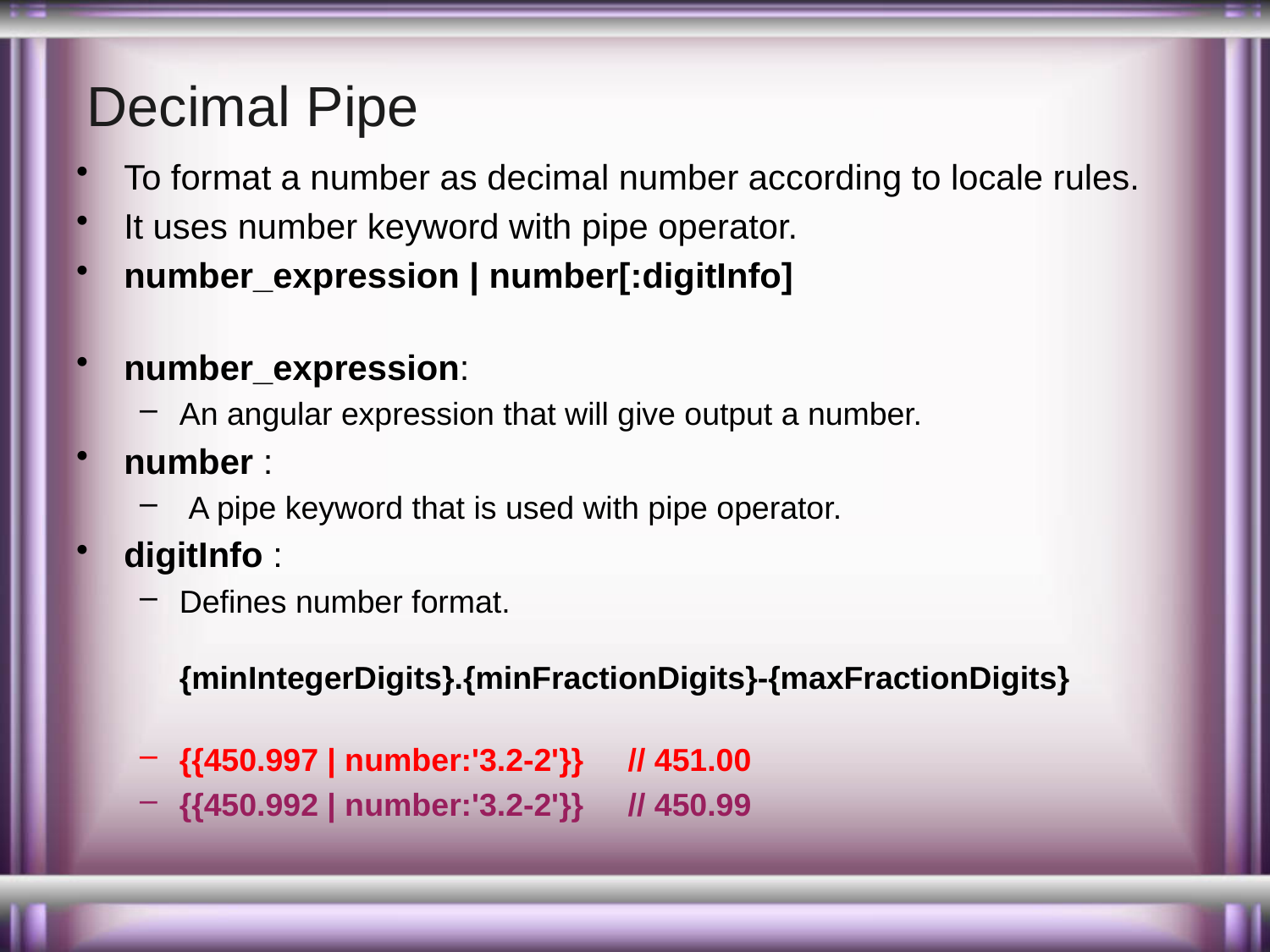

# Decimal Pipe
To format a number as decimal number according to locale rules.
It uses number keyword with pipe operator.
number_expression | number[:digitInfo]
number_expression:
An angular expression that will give output a number.
number :
 A pipe keyword that is used with pipe operator.
digitInfo :
Defines number format. 
{minIntegerDigits}.{minFractionDigits}-{maxFractionDigits}
{{450.997 | number:'3.2-2'}}     // 451.00
{{450.992 | number:'3.2-2'}}     // 450.99